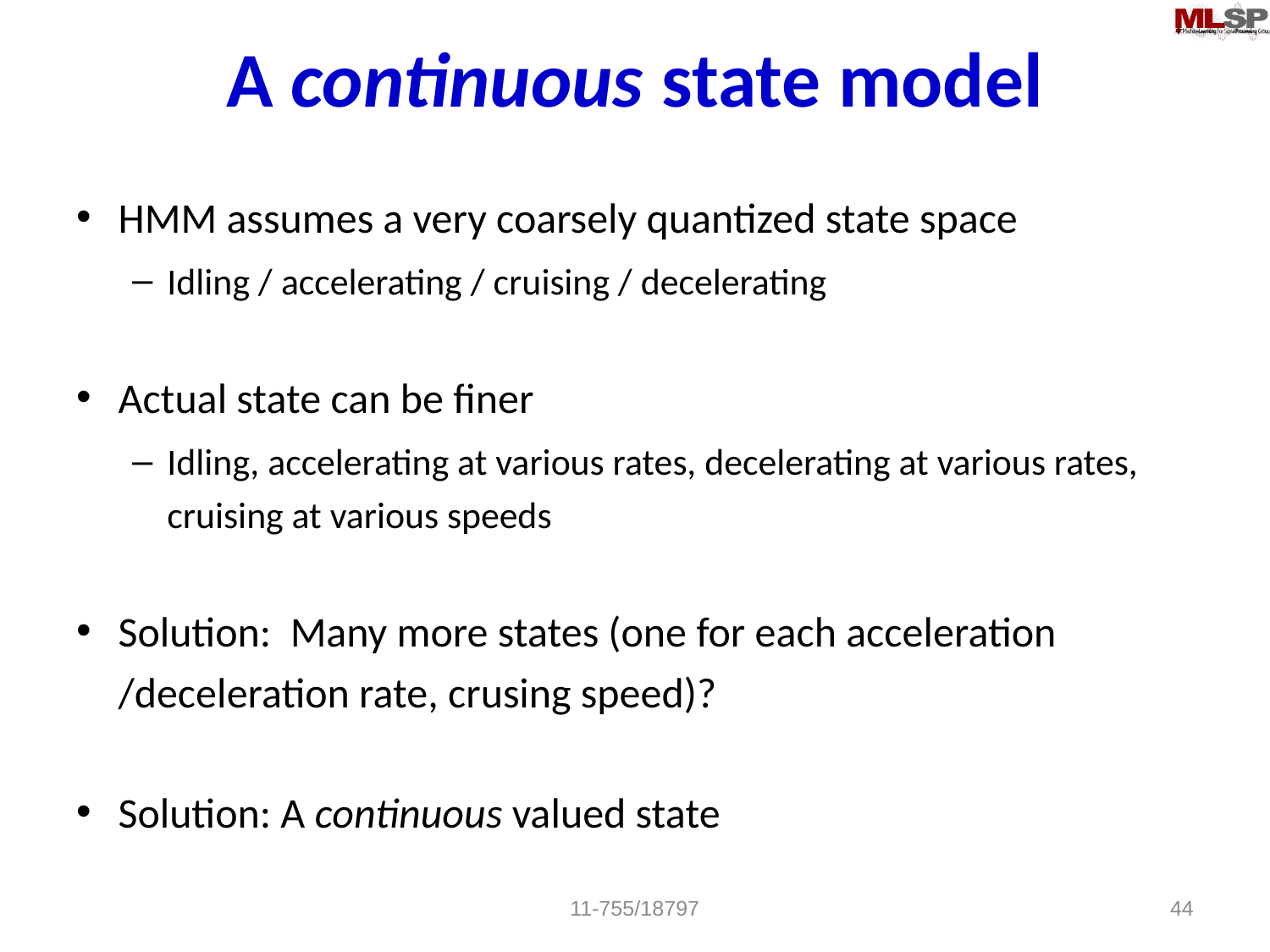

# A continuous state model
HMM assumes a very coarsely quantized state space
Idling / accelerating / cruising / decelerating

Actual state can be finer
Idling, accelerating at various rates, decelerating at various rates, cruising at various speeds

Solution:  Many more states (one for each acceleration /deceleration rate, crusing speed)?

Solution: A continuous valued state
11-755/18797
44